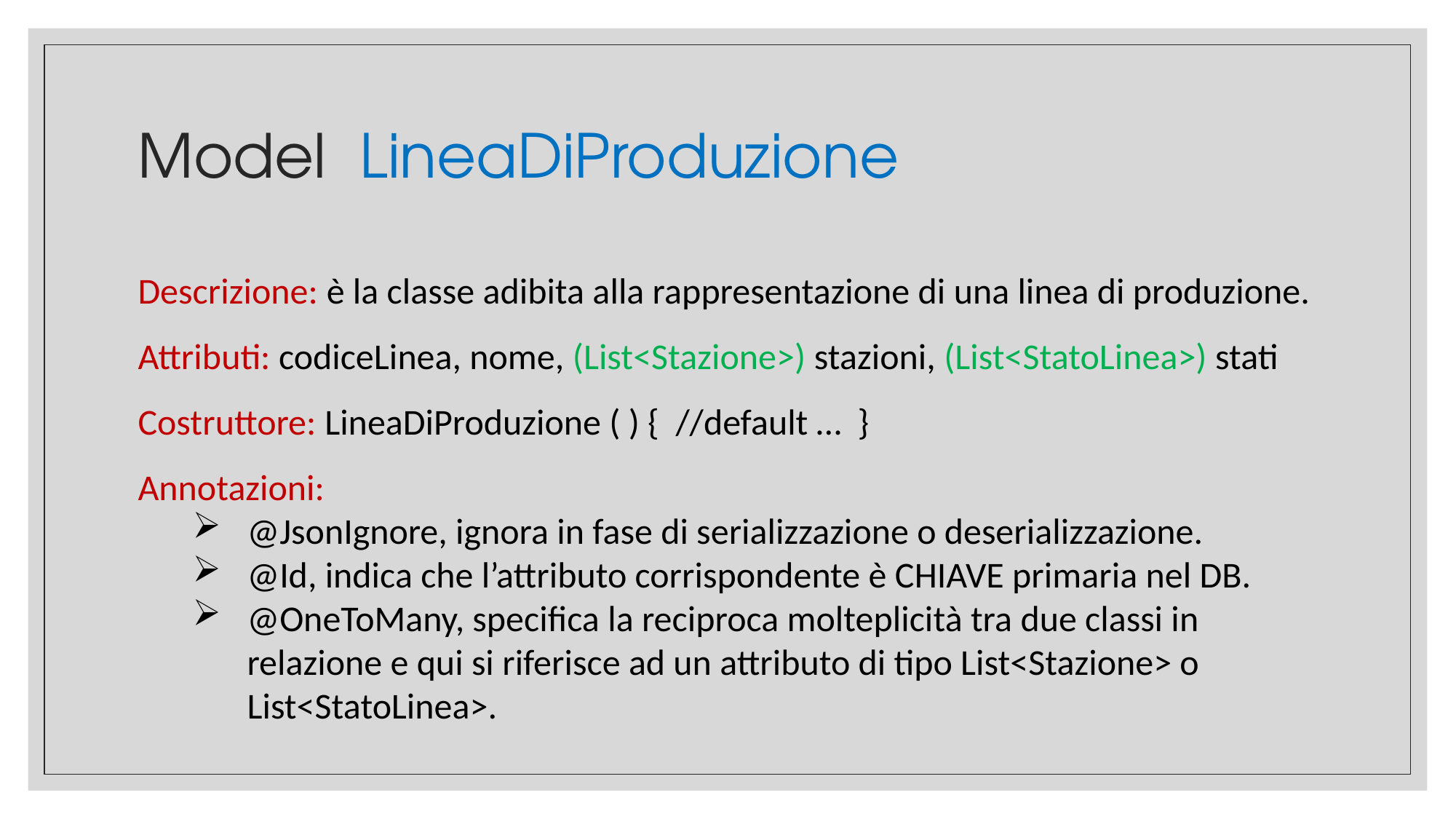

# Model  LineaDiProduzione
Descrizione: è la classe adibita alla rappresentazione di una linea di produzione.
Attributi: codiceLinea, nome, (List<Stazione>) stazioni, (List<StatoLinea>) stati
Costruttore: LineaDiProduzione ( ) {  //default …  }
Annotazioni:
@JsonIgnore, ignora in fase di serializzazione o deserializzazione.
@Id, indica che l’attributo corrispondente è CHIAVE primaria nel DB.
@OneToMany, specifica la reciproca molteplicità tra due classi in relazione e qui si riferisce ad un attributo di tipo List<Stazione> o List<StatoLinea>.